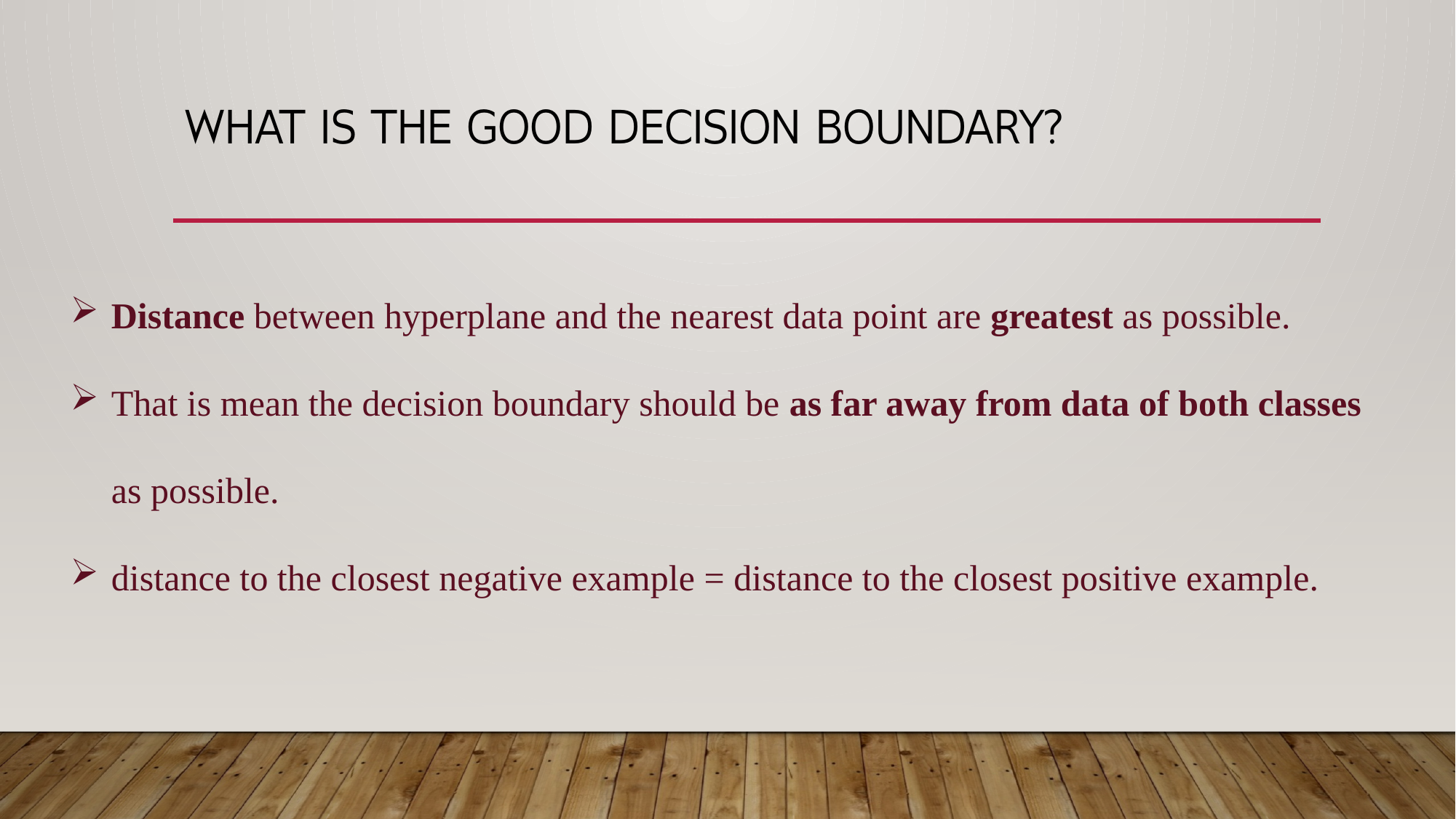

# What is the good decision boundary?
Distance between hyperplane and the nearest data point are greatest as possible.
That is mean the decision boundary should be as far away from data of both classes as possible.
distance to the closest negative example = distance to the closest positive example.